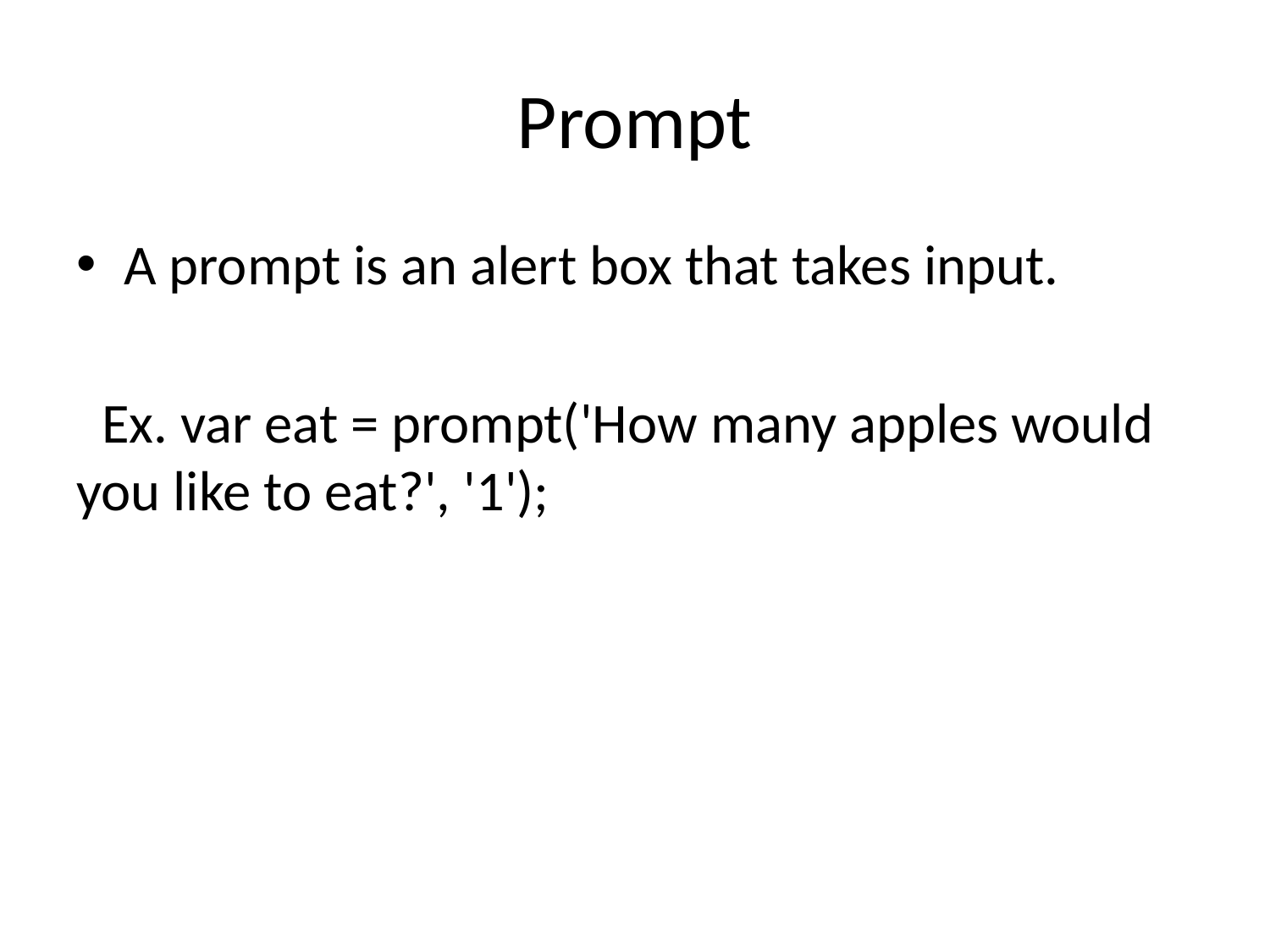

# Prompt
A prompt is an alert box that takes input.

  Ex. var eat = prompt('How many apples would you like to eat?', '1');